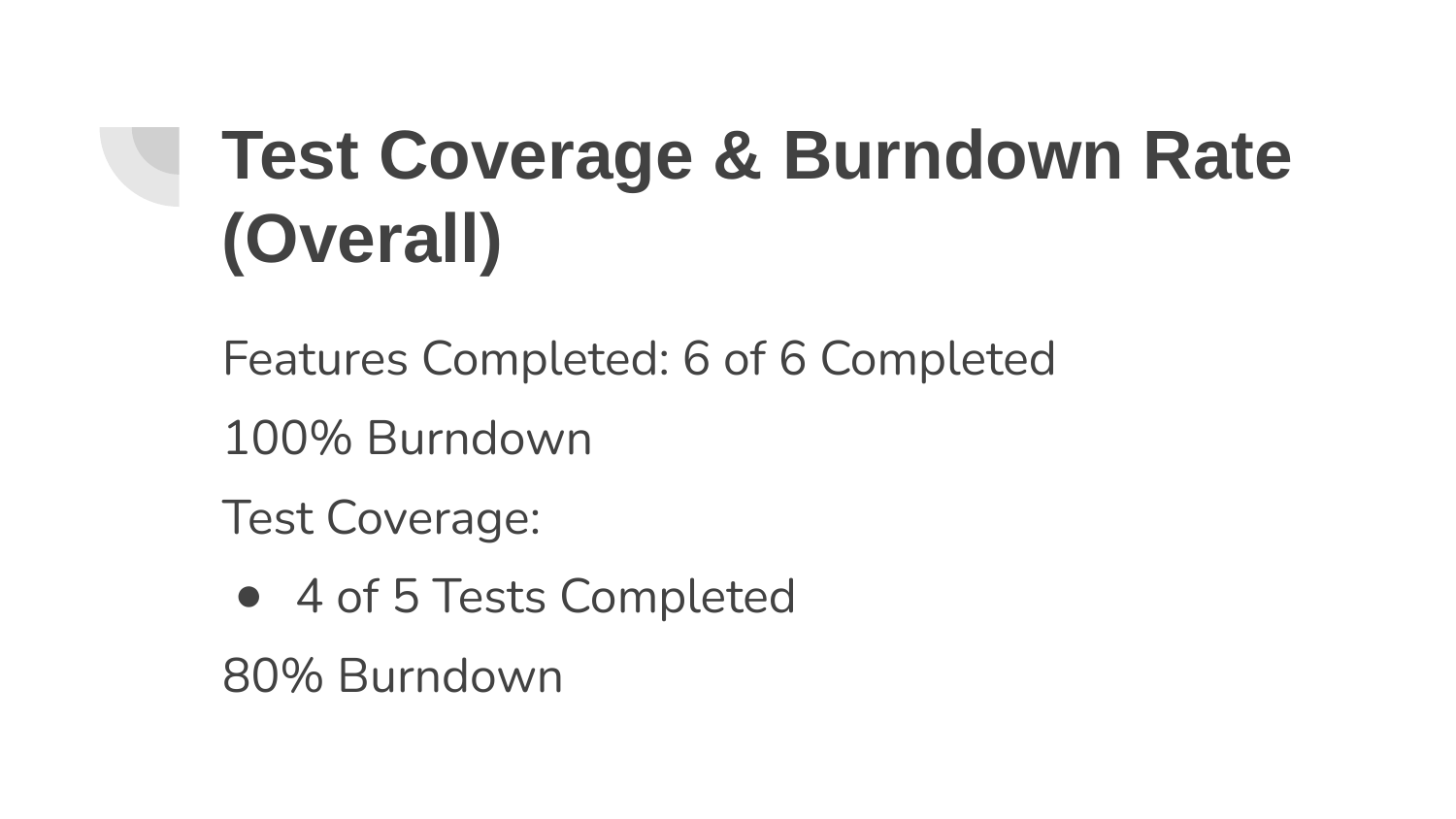

# Test Coverage & Burndown Rate (Overall)
Features Completed: 6 of 6 Completed
100% Burndown
Test Coverage:
4 of 5 Tests Completed
80% Burndown